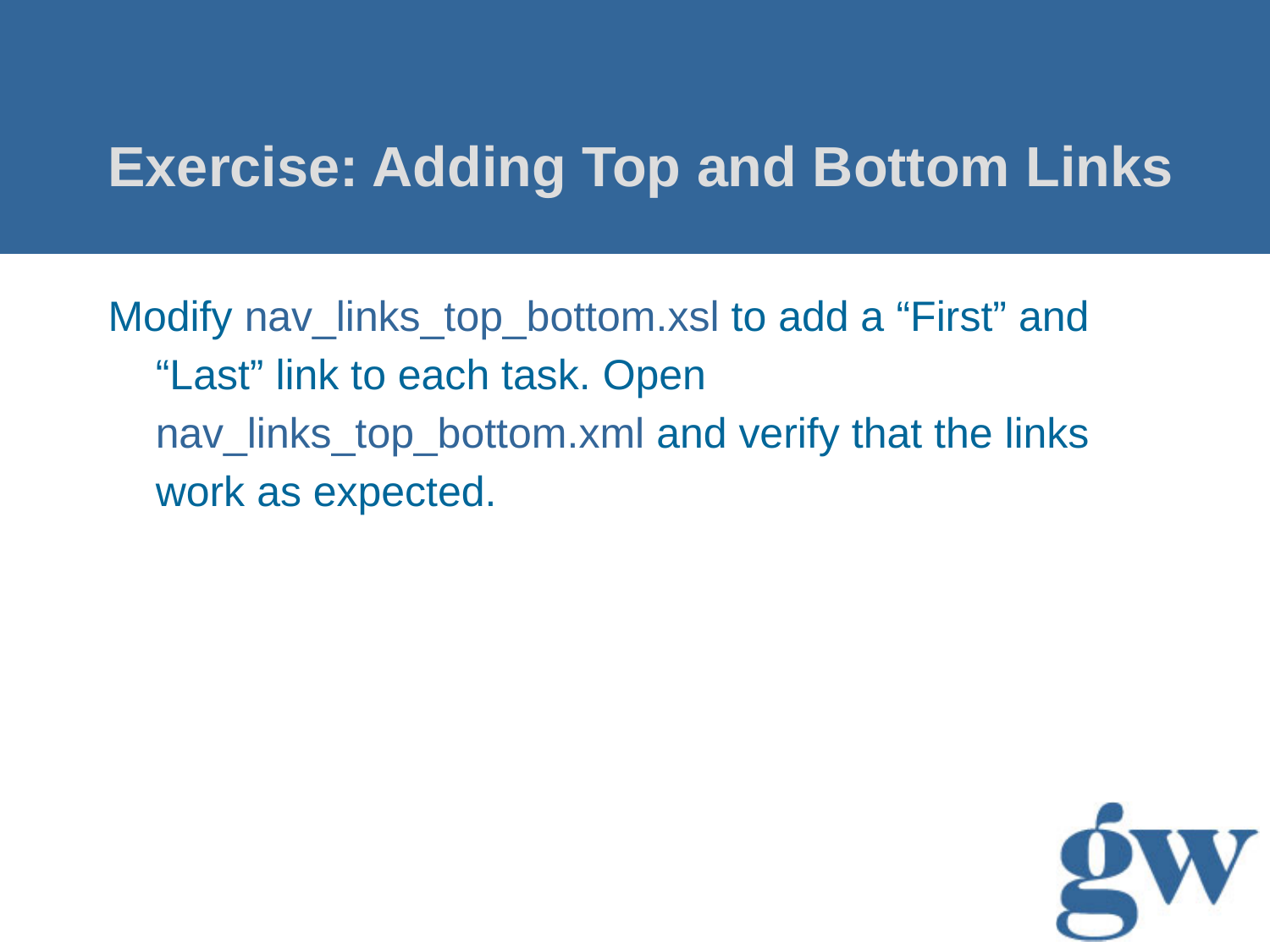

# Exercise: Adding Top and Bottom Links
Modify nav_links_top_bottom.xsl to add a “First” and “Last” link to each task. Open nav_links_top_bottom.xml and verify that the links work as expected.